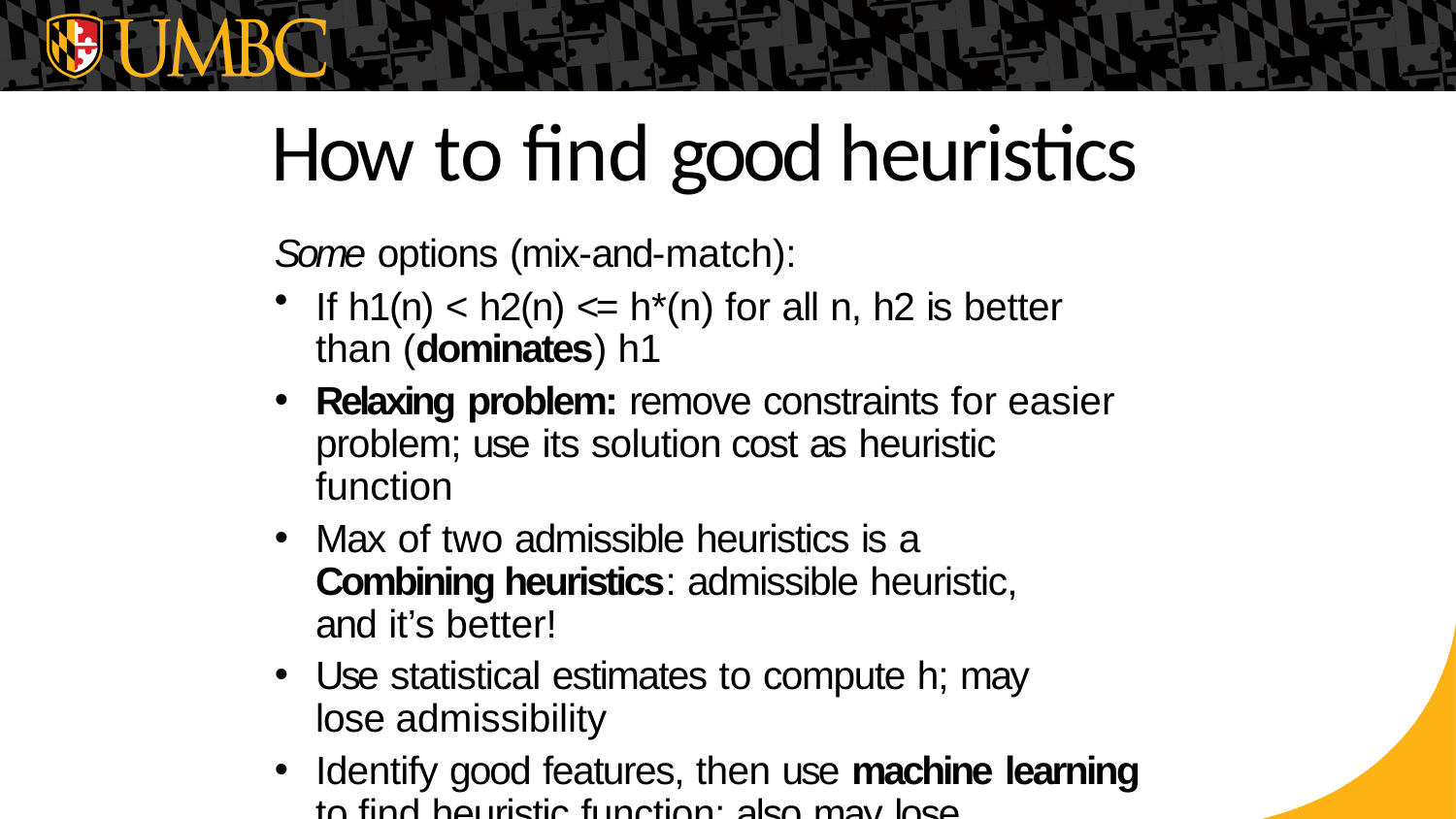

# How to find good heuristics
Some options (mix-and-match):
If h1(n) < h2(n) <= h*(n) for all n, h2 is better than (dominates) h1
Relaxing problem: remove constraints for easier problem; use its solution cost as heuristic function
Max of two admissible heuristics is a Combining heuristics: admissible heuristic, and it’s better!
Use statistical estimates to compute h; may lose admissibility
Identify good features, then use machine learning to find heuristic function; also may lose admissibility